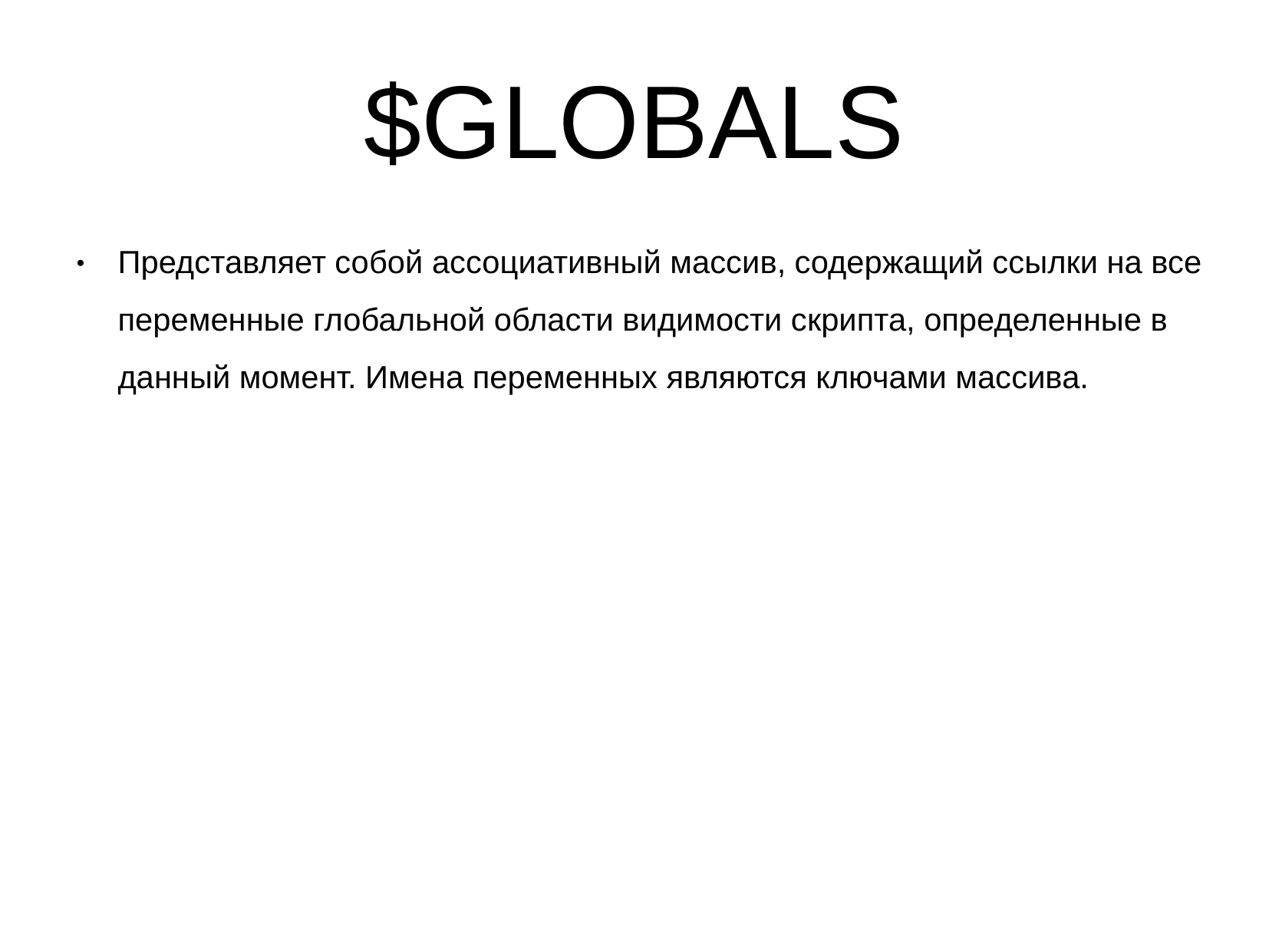

$GLOBALS
Представляет собой ассоциативный массив, содержащий ссылки на все переменные глобальной области видимости скрипта, определенные в данный момент. Имена переменных являются ключами массива.